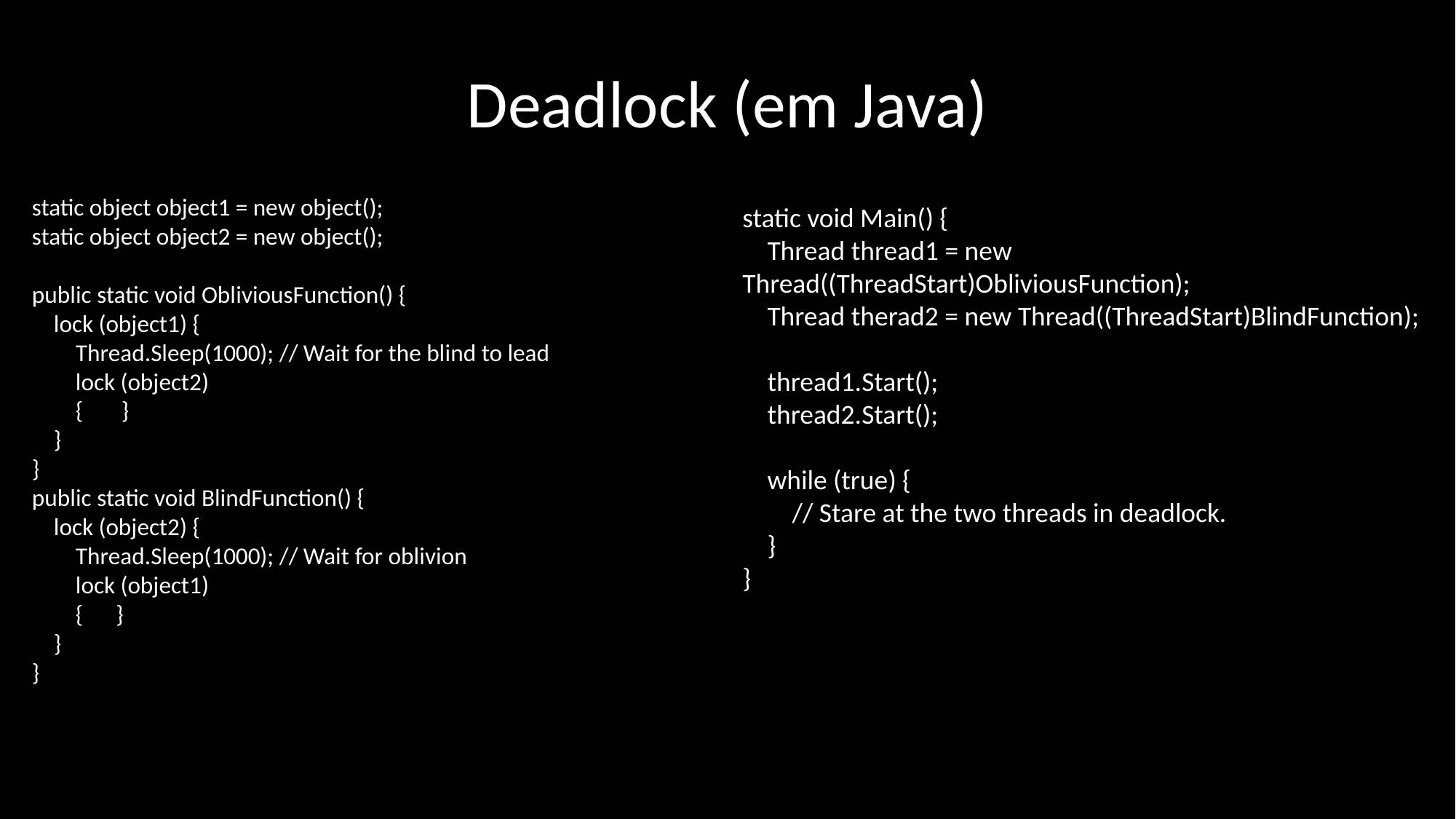

# Deadlock (em Java)
static object object1 = new object();
static object object2 = new object();

public static void ObliviousFunction() {
    lock (object1) {
        Thread.Sleep(1000); // Wait for the blind to lead
        lock (object2)
        {       }
    }
}
public static void BlindFunction() {
    lock (object2) {
        Thread.Sleep(1000); // Wait for oblivion
        lock (object1)
        {      }
    }
}
static void Main() {
    Thread thread1 = new Thread((ThreadStart)ObliviousFunction);
    Thread therad2 = new Thread((ThreadStart)BlindFunction);

    thread1.Start();
    thread2.Start();

    while (true) {
        // Stare at the two threads in deadlock.
    }
}